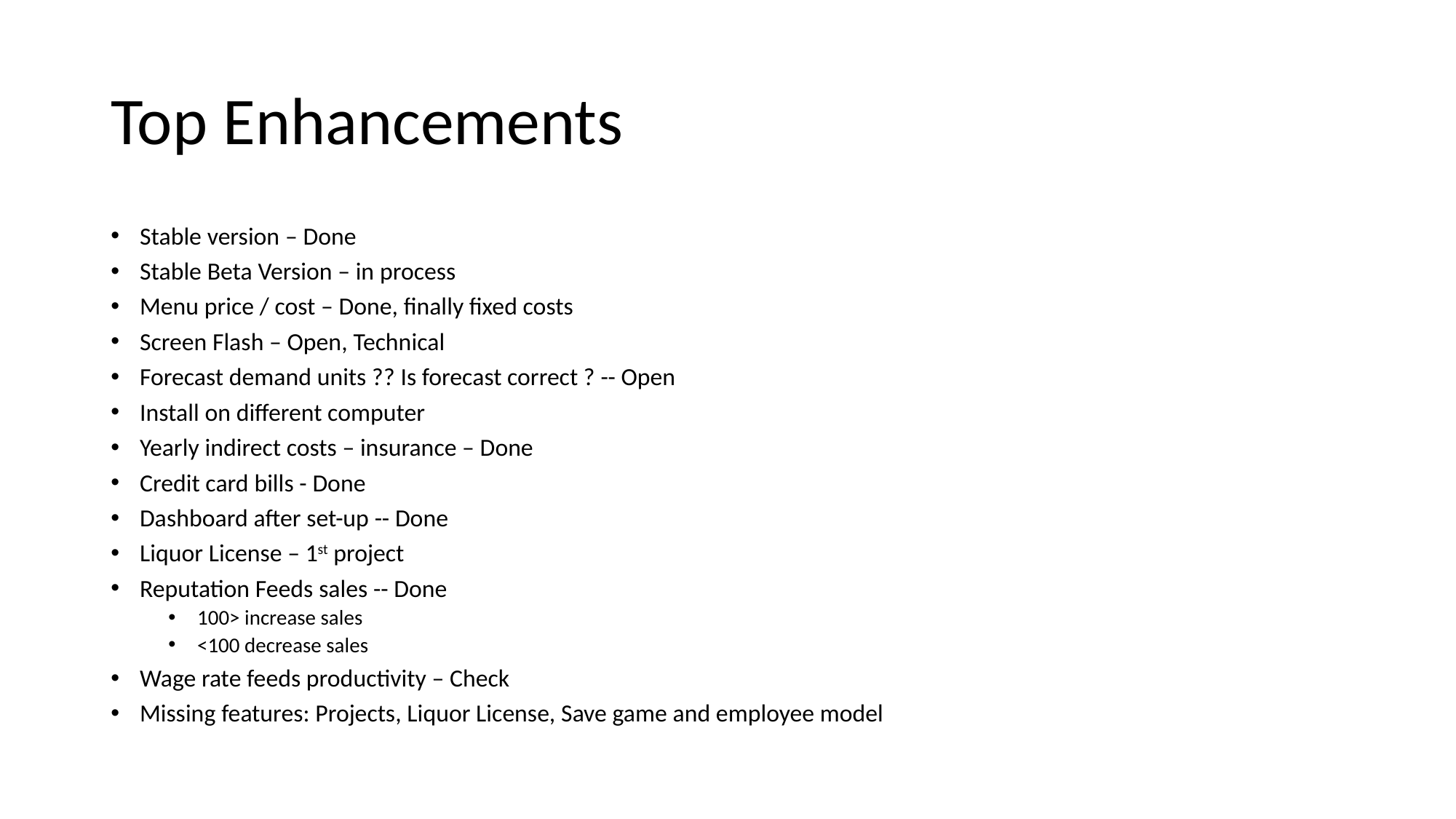

# Top Enhancements
Stable version – Done
Stable Beta Version – in process
Menu price / cost – Done, finally fixed costs
Screen Flash – Open, Technical
Forecast demand units ?? Is forecast correct ? -- Open
Install on different computer
Yearly indirect costs – insurance – Done
Credit card bills - Done
Dashboard after set-up -- Done
Liquor License – 1st project
Reputation Feeds sales -- Done
100> increase sales
<100 decrease sales
Wage rate feeds productivity – Check
Missing features: Projects, Liquor License, Save game and employee model